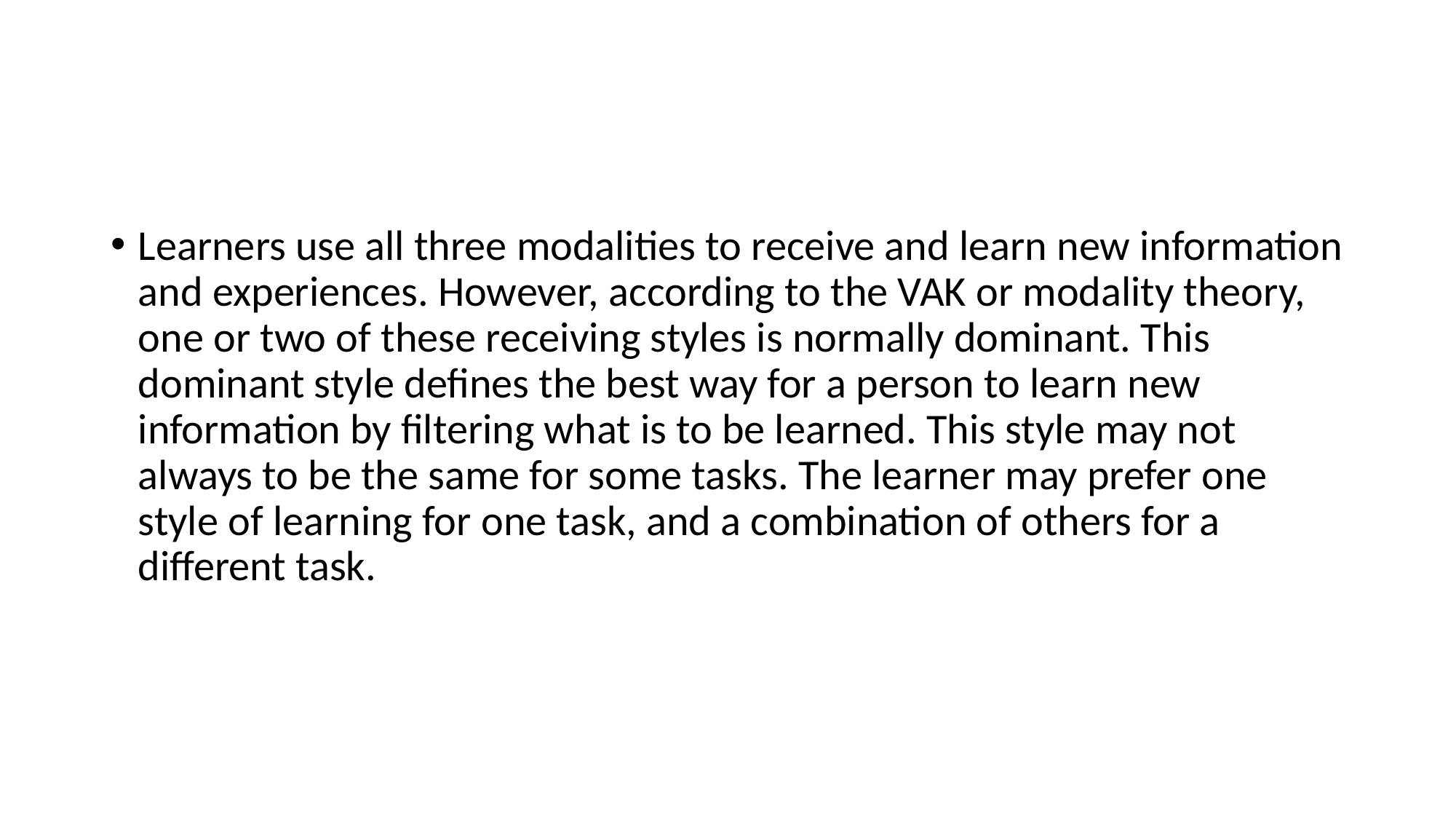

Learners use all three modalities to receive and learn new information and experiences. However, according to the VAK or modality theory, one or two of these receiving styles is normally dominant. This dominant style defines the best way for a person to learn new information by filtering what is to be learned. This style may not always to be the same for some tasks. The learner may prefer one style of learning for one task, and a combination of others for a different task.